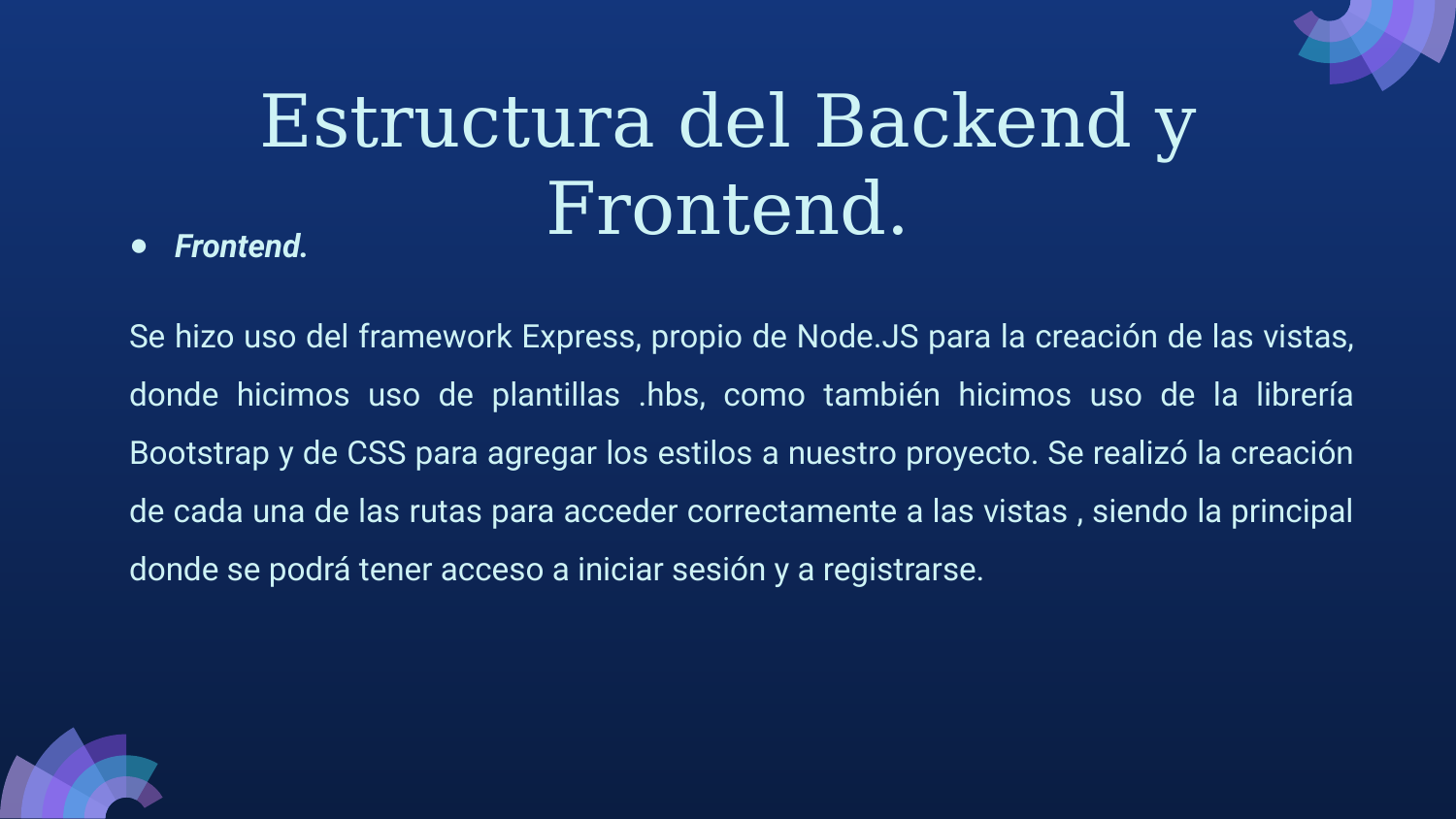

# Estructura del Backend y Frontend.

Frontend.
Se hizo uso del framework Express, propio de Node.JS para la creación de las vistas, donde hicimos uso de plantillas .hbs, como también hicimos uso de la librería Bootstrap y de CSS para agregar los estilos a nuestro proyecto. Se realizó la creación de cada una de las rutas para acceder correctamente a las vistas , siendo la principal donde se podrá tener acceso a iniciar sesión y a registrarse.